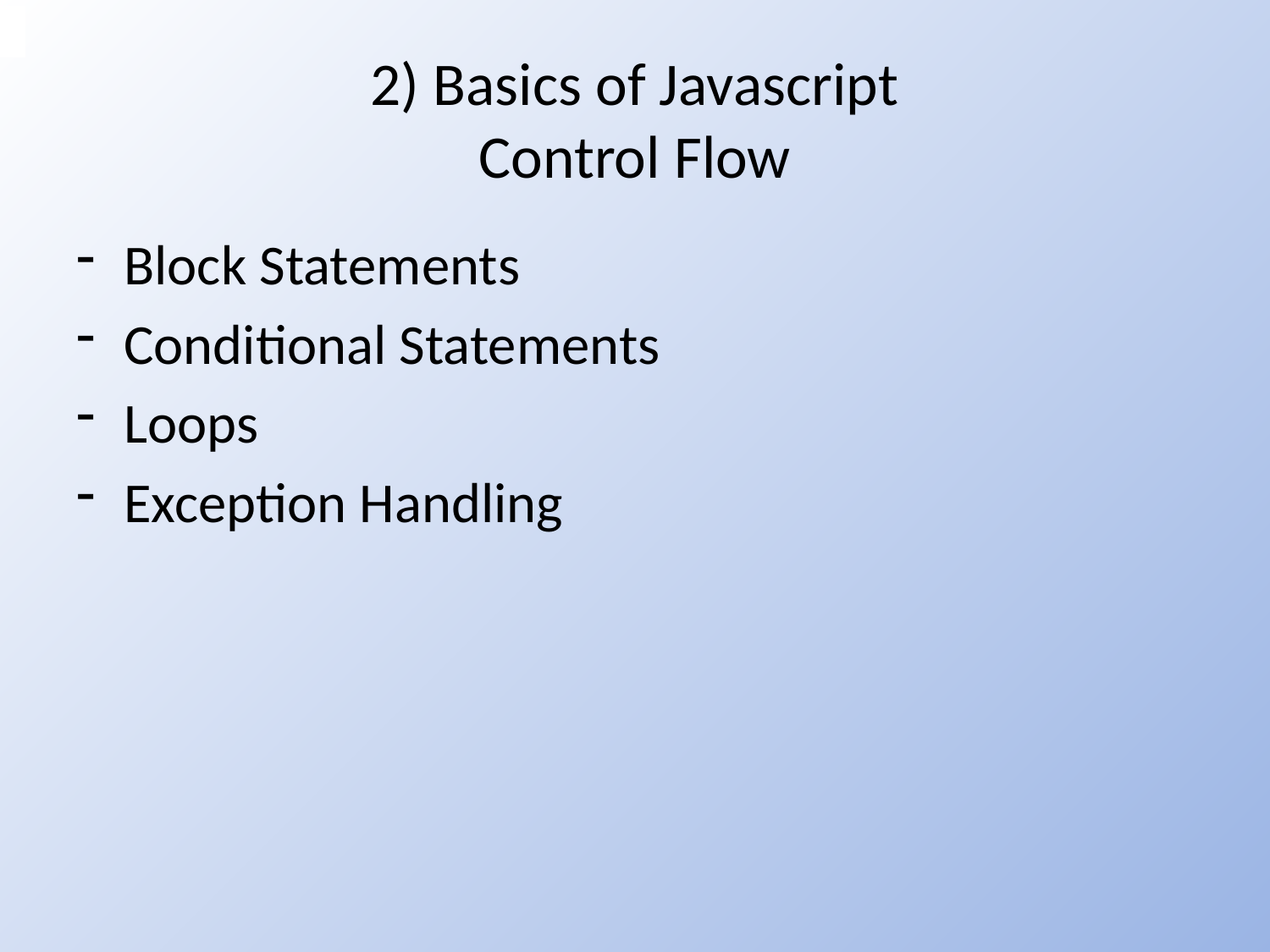

# 2) Basics of Javascript Control Flow
Block Statements
Conditional Statements
Loops
Exception Handling